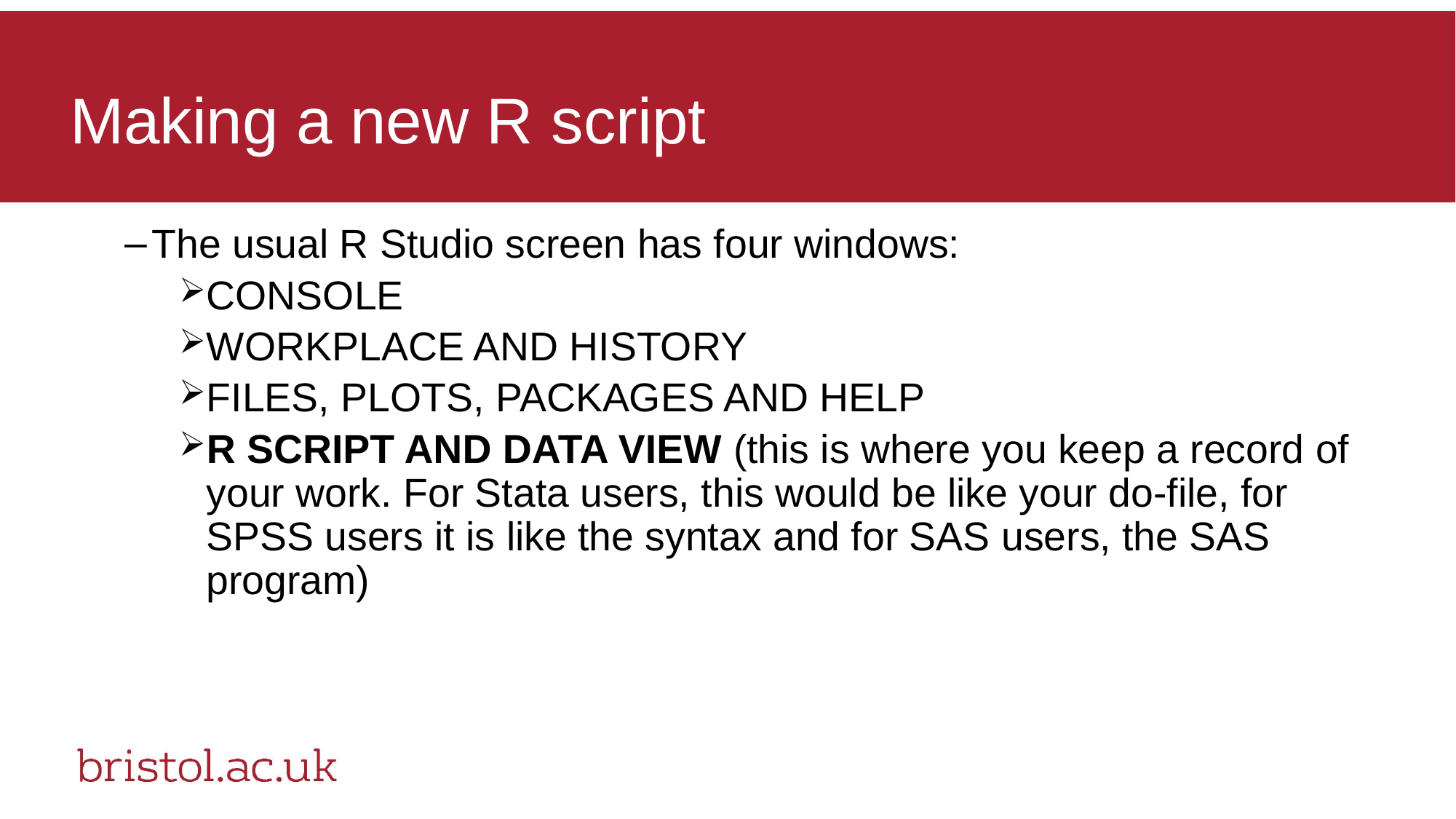

# Making a new R script
The usual R Studio screen has four windows:
CONSOLE
WORKPLACE AND HISTORY
FILES, PLOTS, PACKAGES AND HELP
R SCRIPT AND DATA VIEW (this is where you keep a record of your work. For Stata users, this would be like your do-file, for SPSS users it is like the syntax and for SAS users, the SAS program)